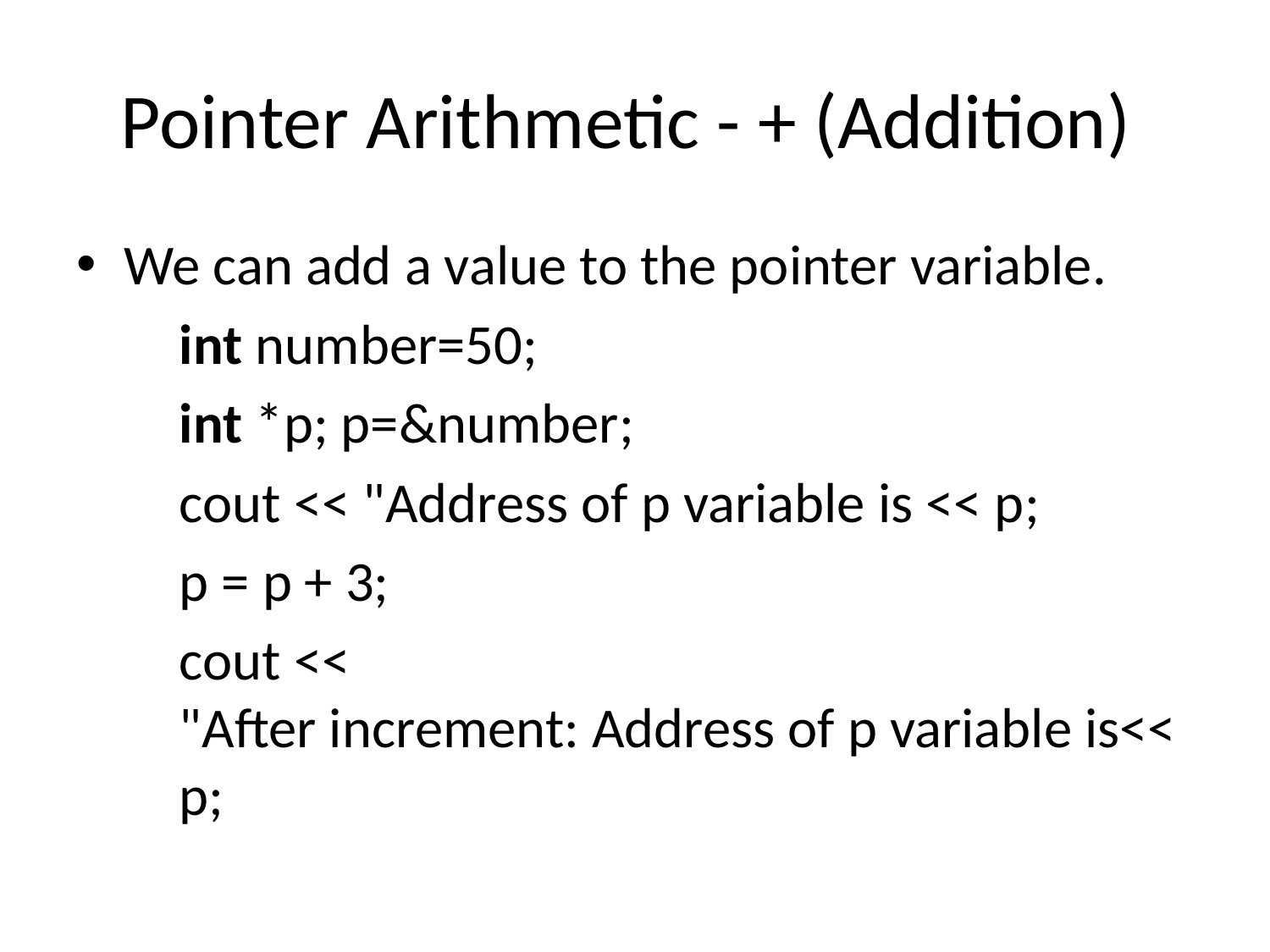

# Pointer Arithmetic - + (Addition)
We can add a value to the pointer variable.
int number=50;
int *p; p=&number;
cout << "Address of p variable is << p;
p = p + 3;
cout << "After increment: Address of p variable is<< p;